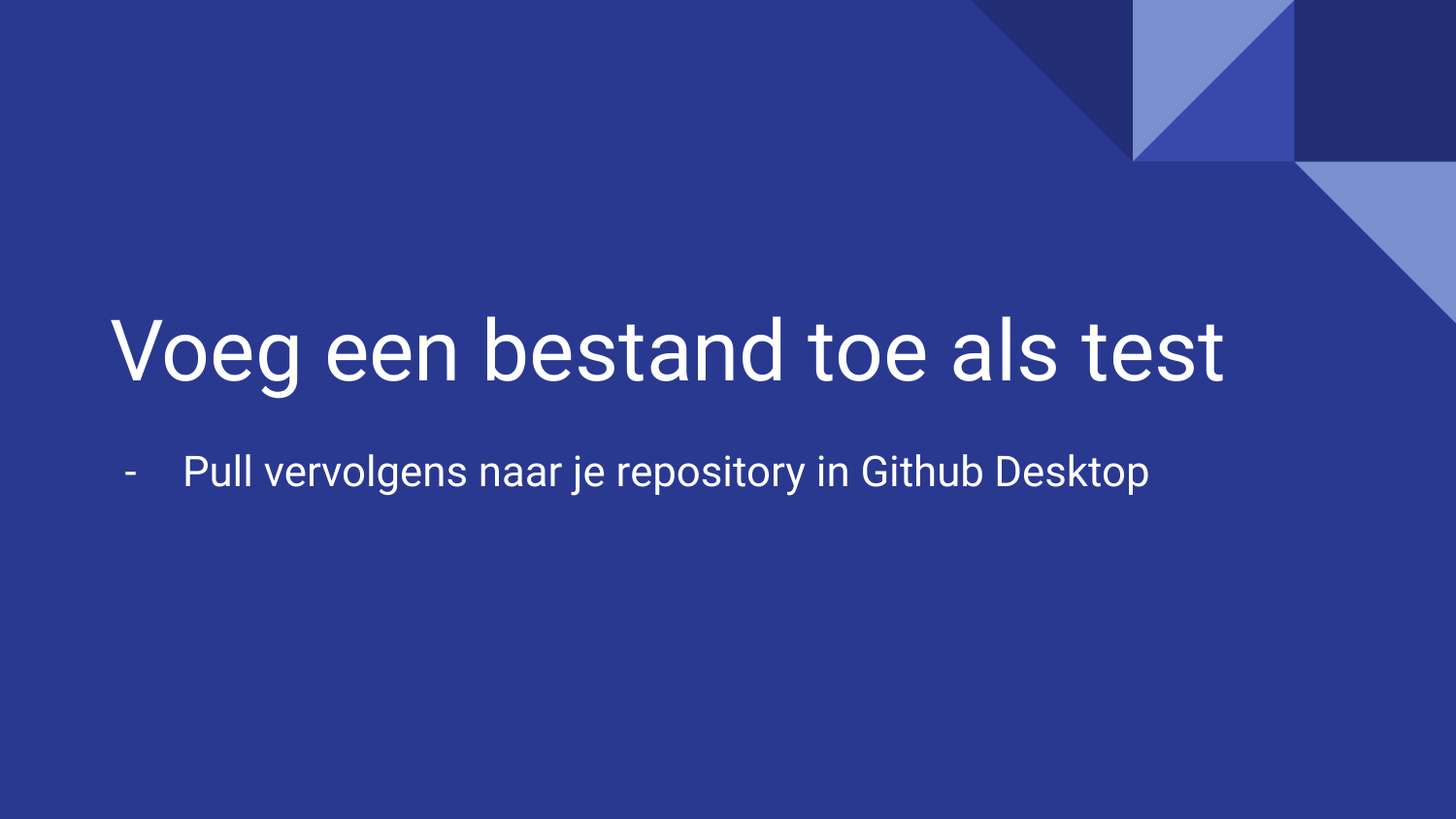

# Voeg een bestand toe als test
Pull vervolgens naar je repository in Github Desktop